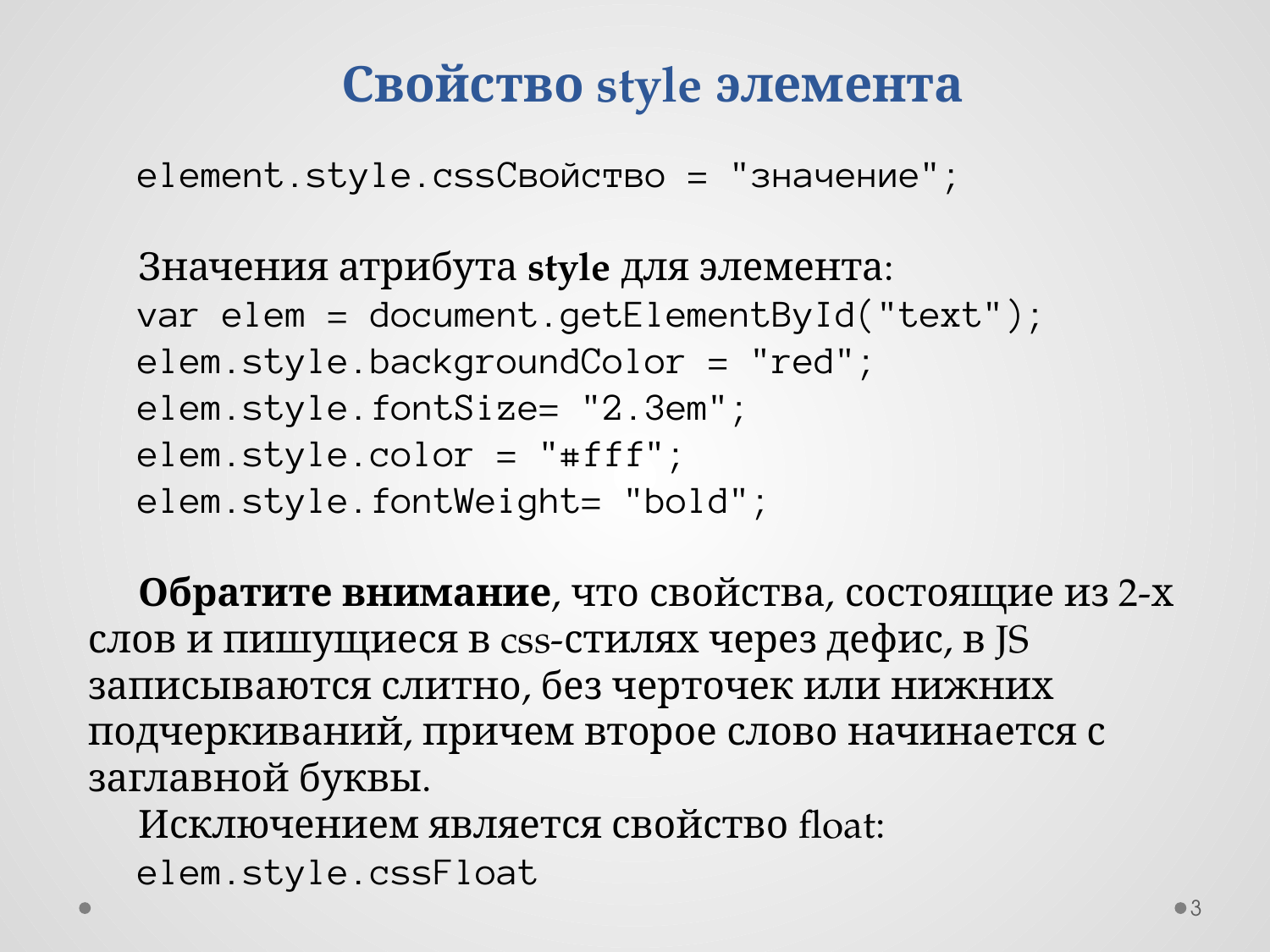

Свойство style элемента
element.style.cssСвойство = "значение";

Значения атрибута style для элемента:
var elem = document.getElementById("text");
elem.style.backgroundColor = "red";
elem.style.fontSize= "2.3em";
elem.style.color = "#fff";
elem.style.fontWeight= "bold";

Обратите внимание, что свойства, состоящие из 2-х слов и пишущиеся в css-стилях через дефис, в JS записываются слитно, без черточек или нижних подчеркиваний, причем второе слово начинается с заглавной буквы.
Исключением является свойство float:
elem.style.cssFloat
3